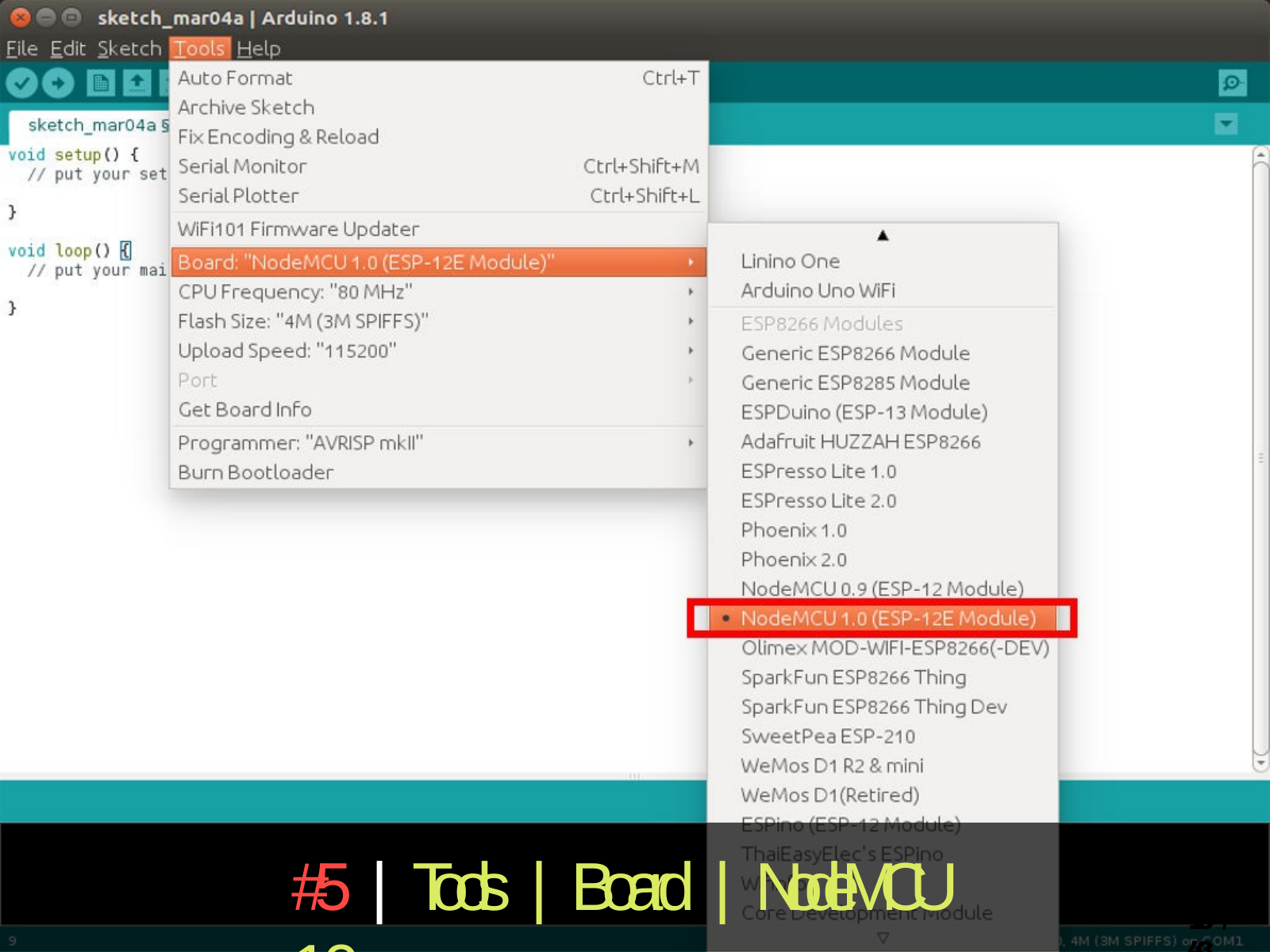

# #5 | Tools | Board | NodeMCU 1.0
16 / 43